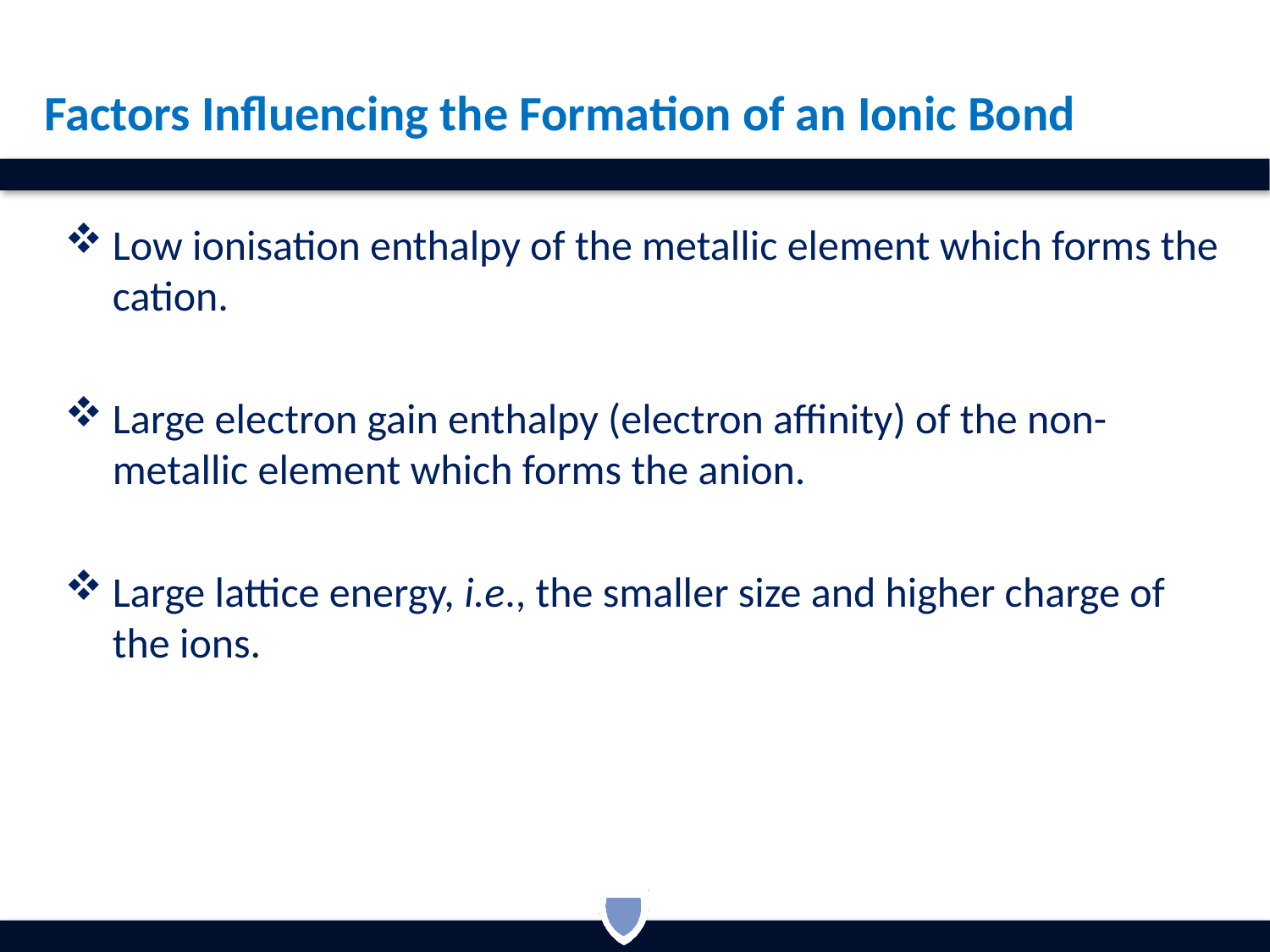

# Factors Influencing the Formation of an Ionic Bond
Low ionisation enthalpy of the metallic element which forms the cation.

Large electron gain enthalpy (electron affinity) of the non-metallic element which forms the anion.

Large lattice energy, i.e., the smaller size and higher charge of the ions.